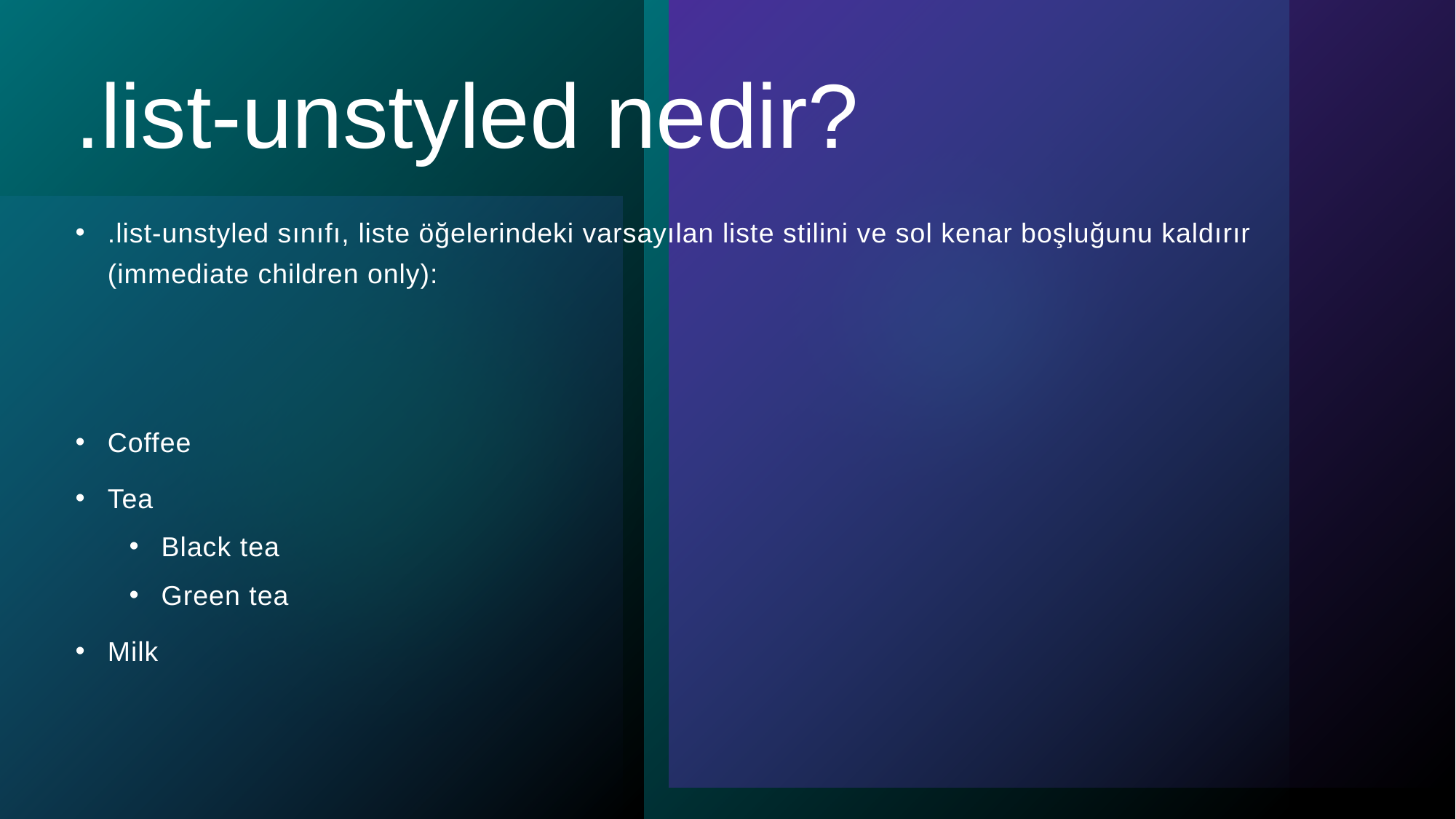

# .list-unstyled nedir?
.list-unstyled sınıfı, liste öğelerindeki varsayılan liste stilini ve sol kenar boşluğunu kaldırır (immediate children only):

Coffee
Tea
Black tea
Green tea
Milk